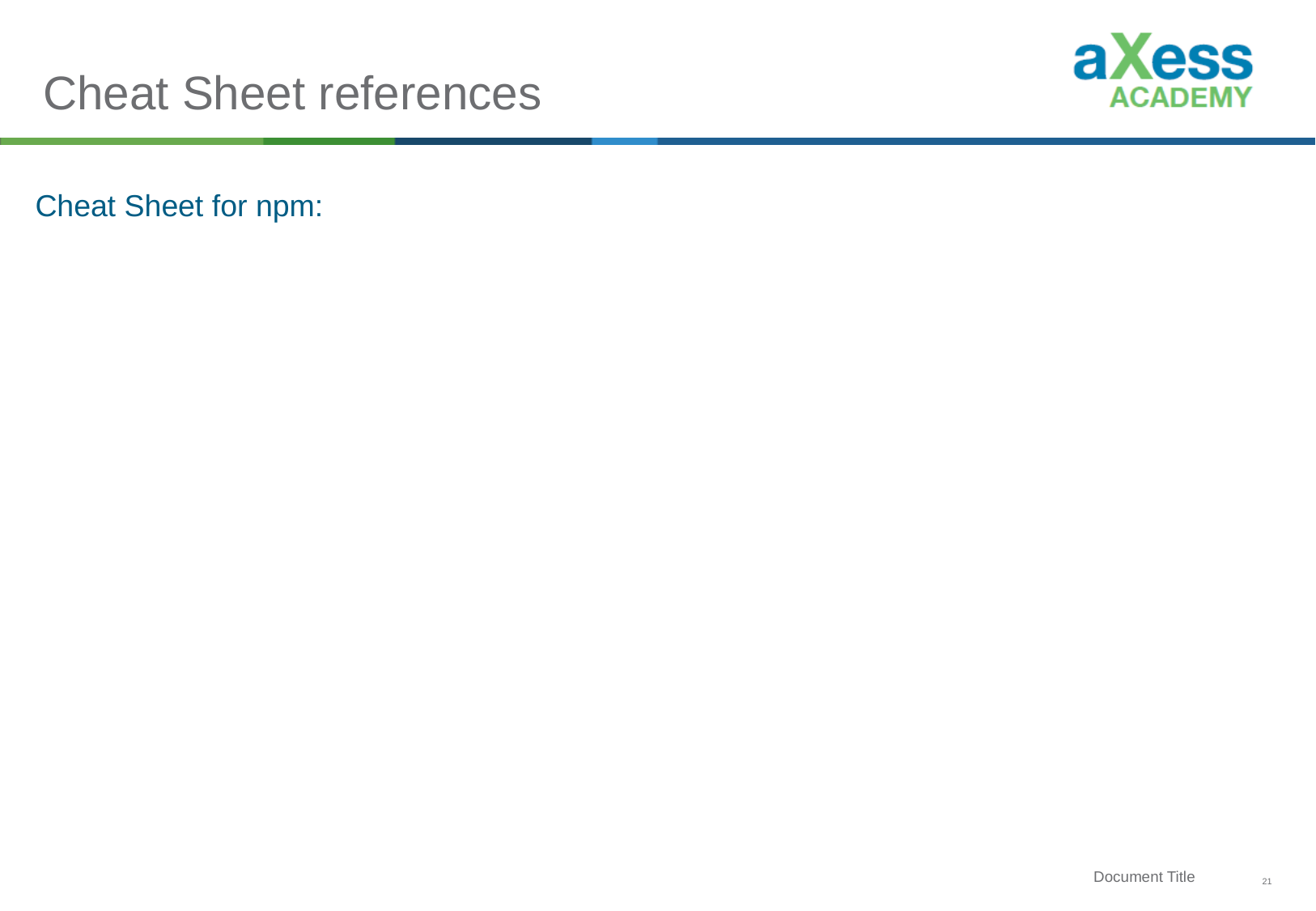

# Cheat Sheet references
Cheat Sheet for npm: